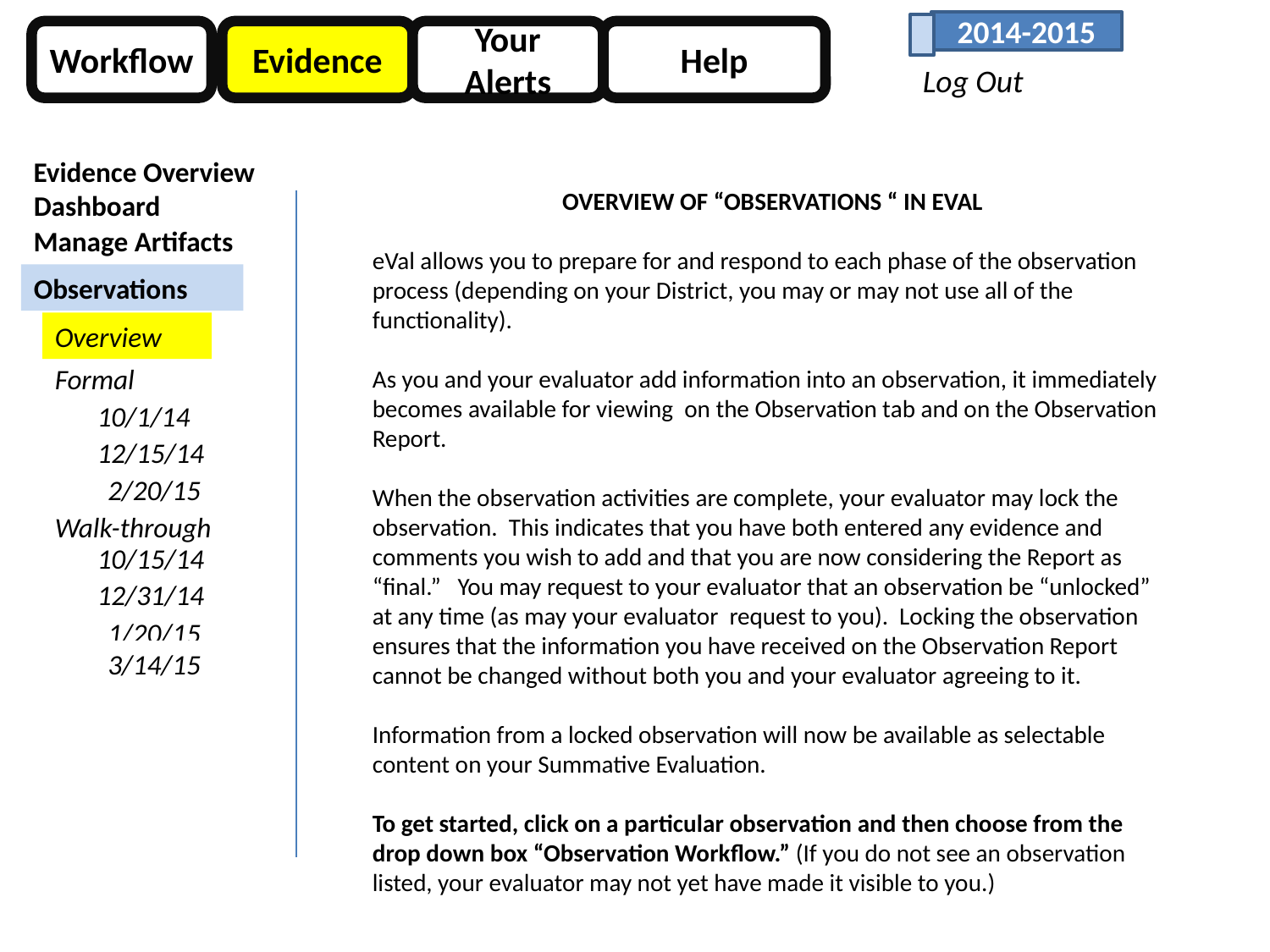

2014-2015

Workflow
Evidence
Your Alerts
Help
Log Out
Evidence Overview
OVERVIEW OF “OBSERVATIONS “ IN EVAL

eVal allows you to prepare for and respond to each phase of the observation process (depending on your District, you may or may not use all of the functionality).

As you and your evaluator add information into an observation, it immediately becomes available for viewing  on the Observation tab and on the Observation Report.

When the observation activities are complete, your evaluator may lock the observation.  This indicates that you have both entered any evidence and comments you wish to add and that you are now considering the Report as “final.”   You may request to your evaluator that an observation be “unlocked” at any time (as may your evaluator  request to you).  Locking the observation ensures that the information you have received on the Observation Report cannot be changed without both you and your evaluator agreeing to it.

Information from a locked observation will now be available as selectable content on your Summative Evaluation.

To get started, click on a particular observation and then choose from the drop down box “Observation Workflow.” (If you do not see an observation listed, your evaluator may not yet have made it visible to you.)
Dashboard
Manage Artifacts
Observations
Overview
Formal
10/1/14
12/15/14
2/20/15
Walk-through
10/15/14
12/31/14
1/20/15
3/14/15